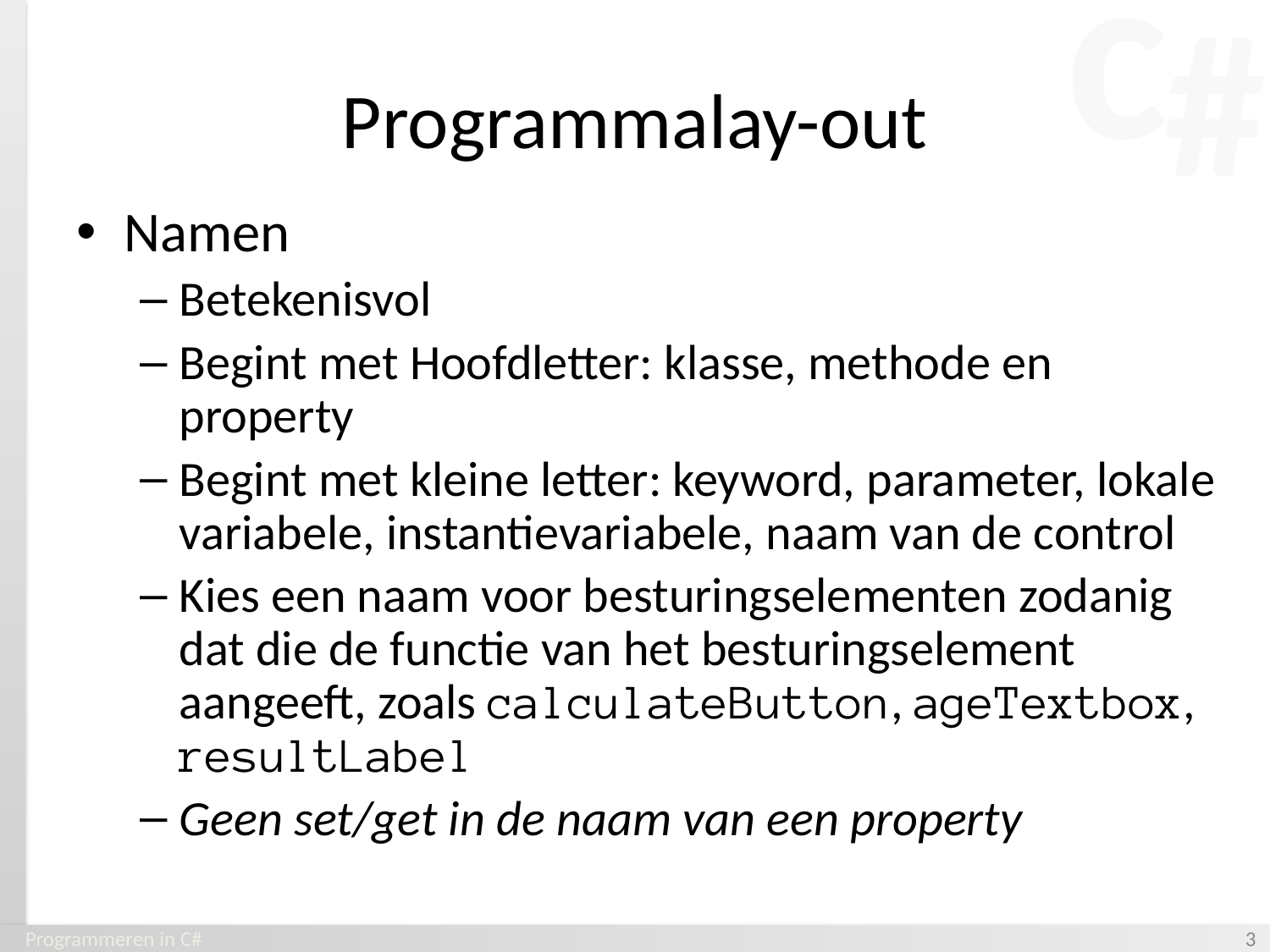

# Programmalay-out
Namen
Betekenisvol
Begint met Hoofdletter: klasse, methode en property
Begint met kleine letter: keyword, parameter, lokale variabele, instantievariabele, naam van de control
Kies een naam voor besturingselementen zodanig dat die de functie van het besturingselement aangeeft, zoals calculateButton, ageTextbox, resultLabel
Geen set/get in de naam van een property
Programmeren in C#
3